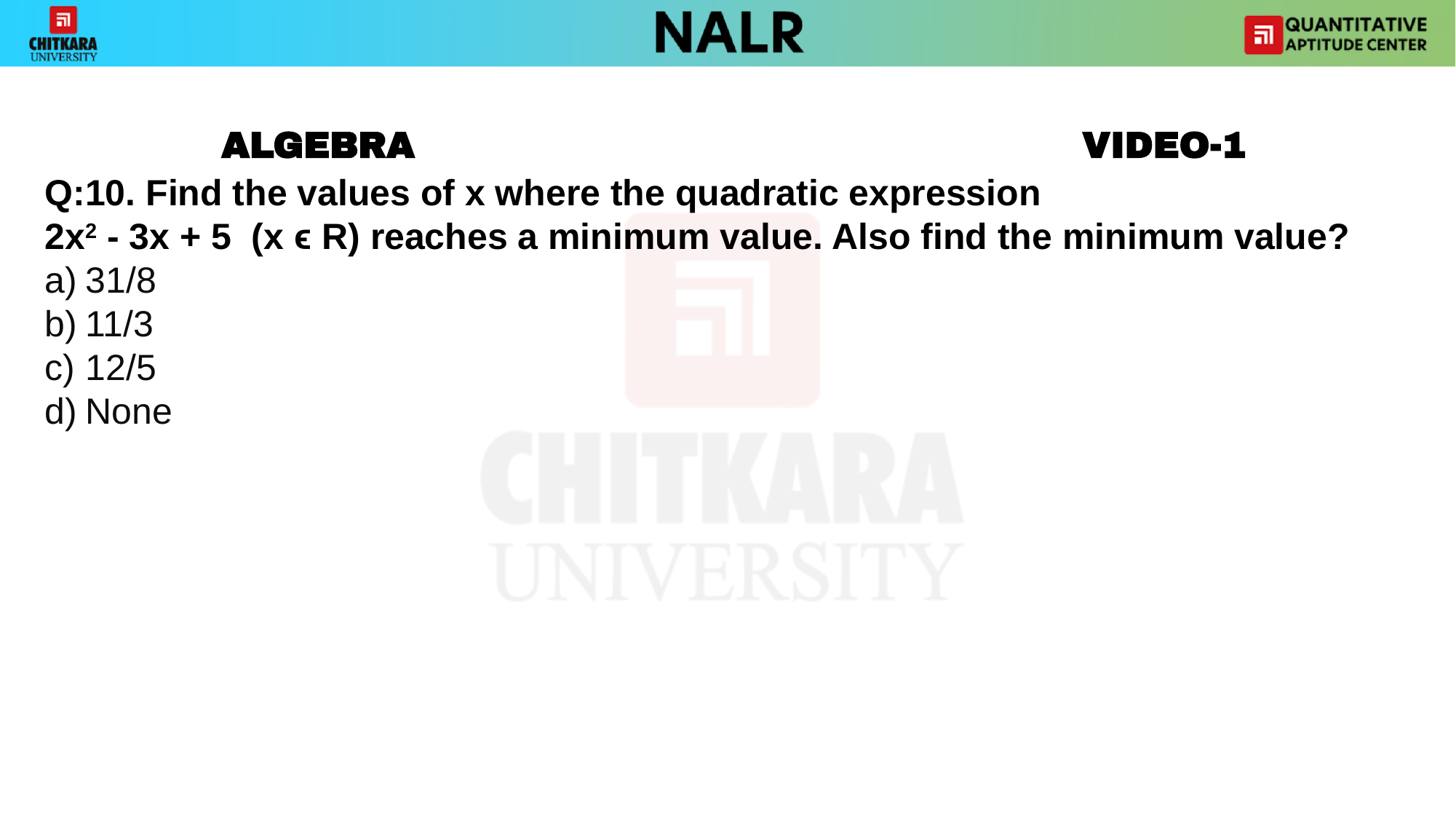

ALGEBRA                                         		VIDEO-1
Q:10. Find the values of x where the quadratic expression
2x2 - 3x + 5  (x ϵ R) reaches a minimum value. Also find the minimum value?
31/8
11/3
12/5
None